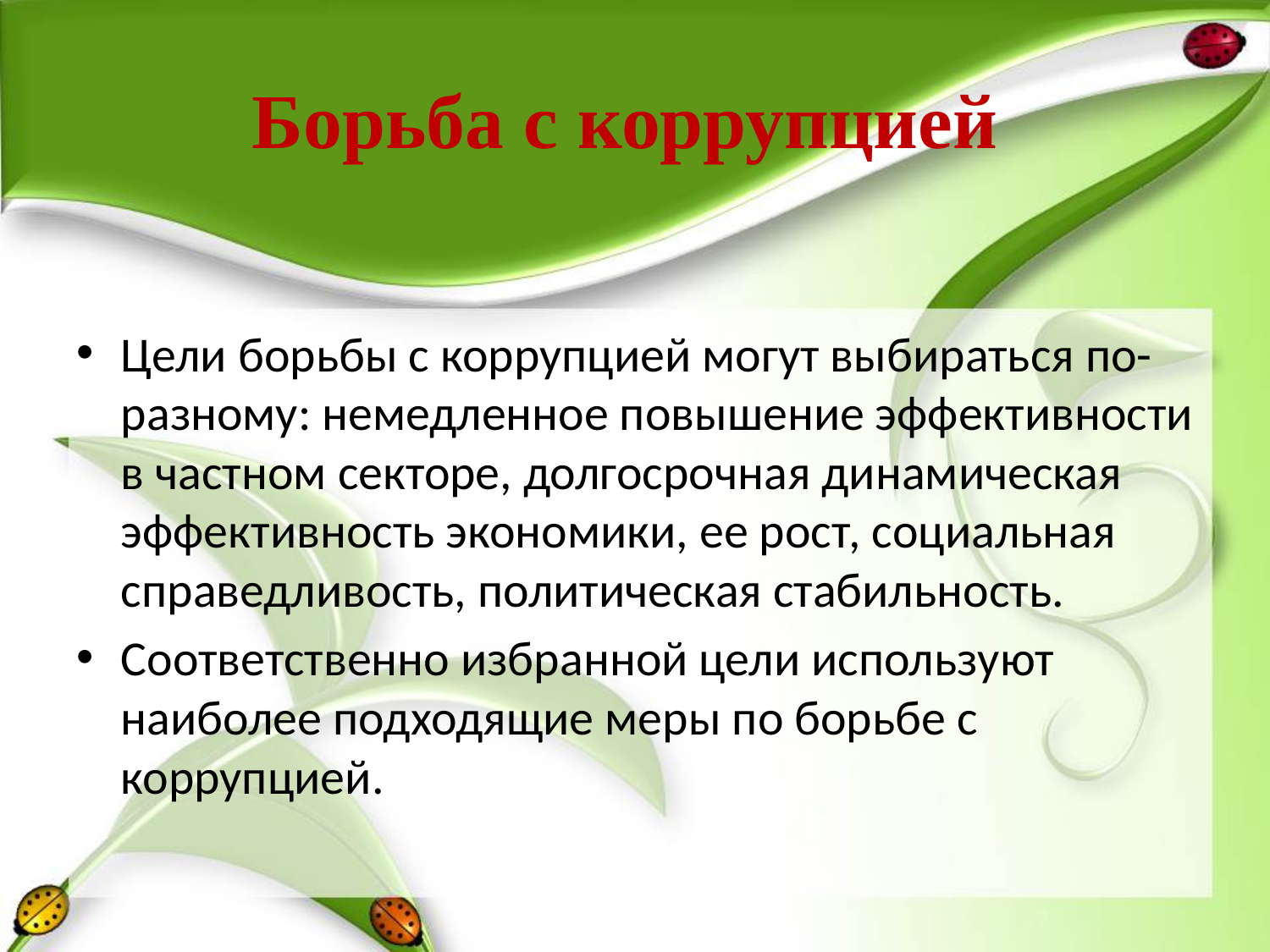

# Борьба с коррупцией
Цели борьбы с коррупцией могут выбираться по-разному: немедленное повышение эффективности в частном секторе, долгосрочная динамическая эффективность экономики, ее рост, социальная справедливость, политическая стабильность.
Соответственно избранной цели используют наиболее подходящие меры по борьбе с коррупцией.